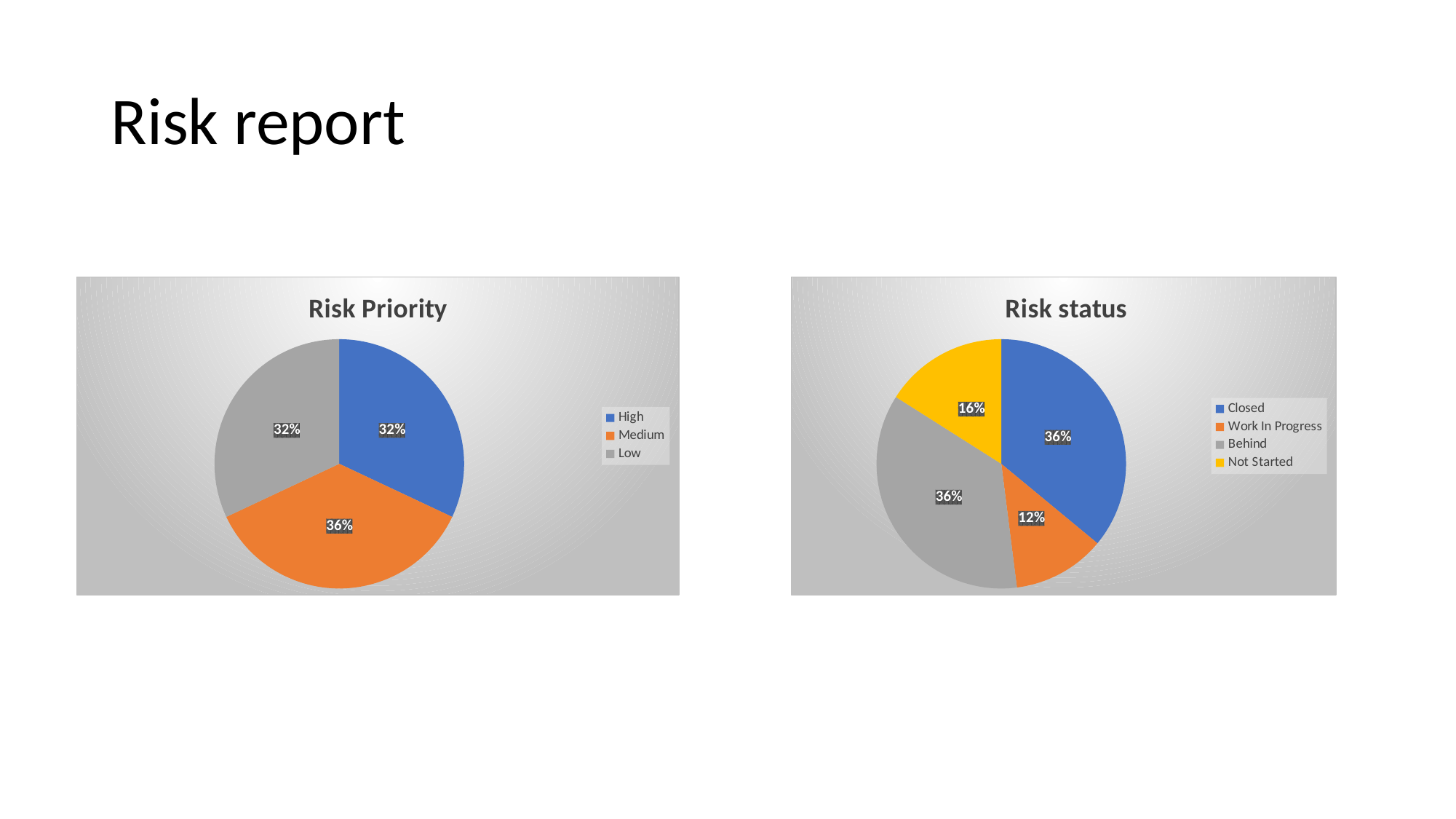

# Risk report

### Chart: Risk Priority

| Category |  |
|---|---|
| High | 8.0 |
| Medium | 9.0 |
| Low | 8.0 |

### Chart:  Risk status

| Category |  |
|---|---|
| Closed | 9.0 |
| Work In Progress | 3.0 |
| Behind | 9.0 |
| Not Started | 4.0 |